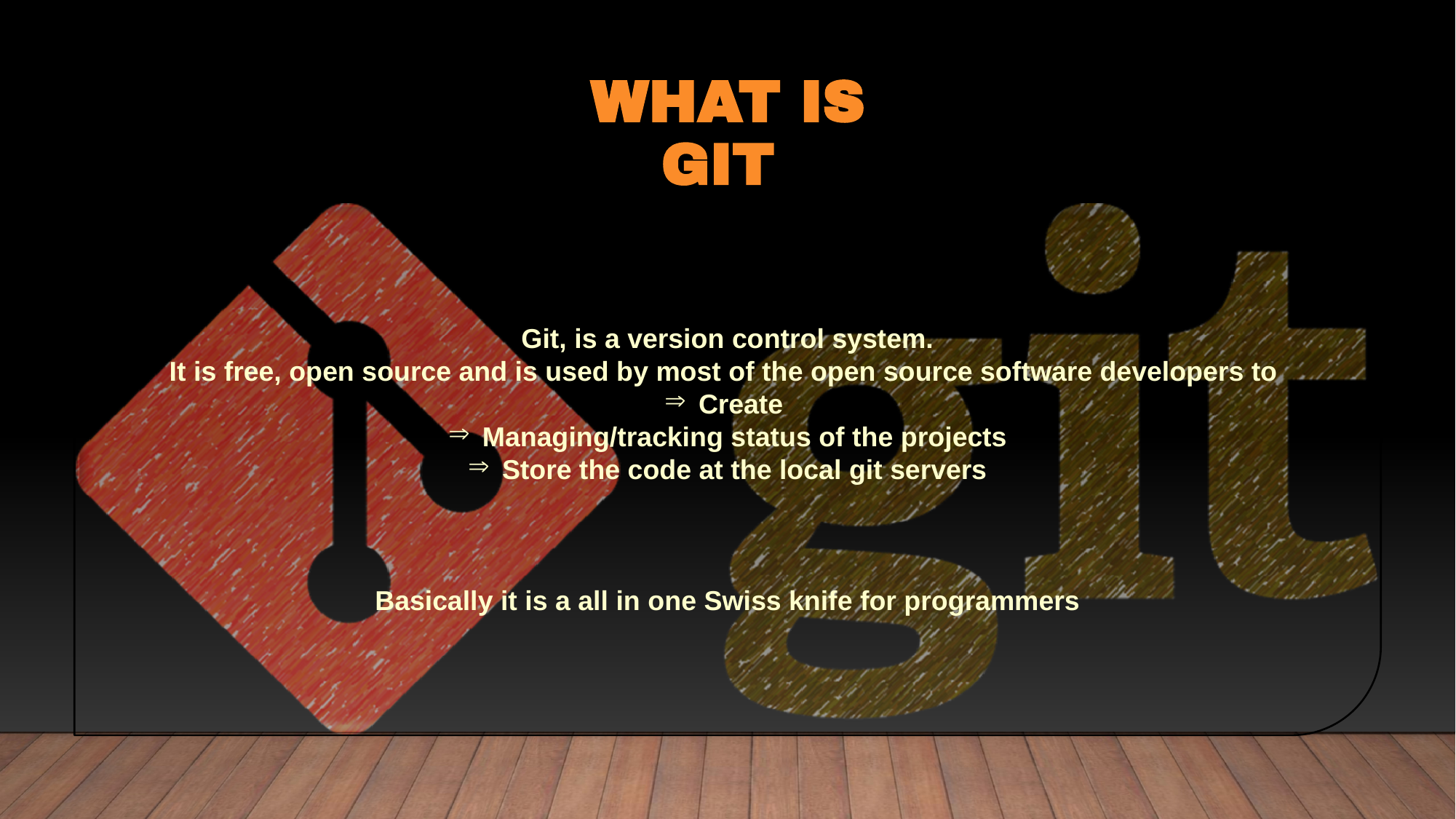

# What is Git
Git, is a version control system.
It is free, open source and is used by most of the open source software developers to
Create
Managing/tracking status of the projects
Store the code at the local git servers

Basically it is a all in one Swiss knife for programmers